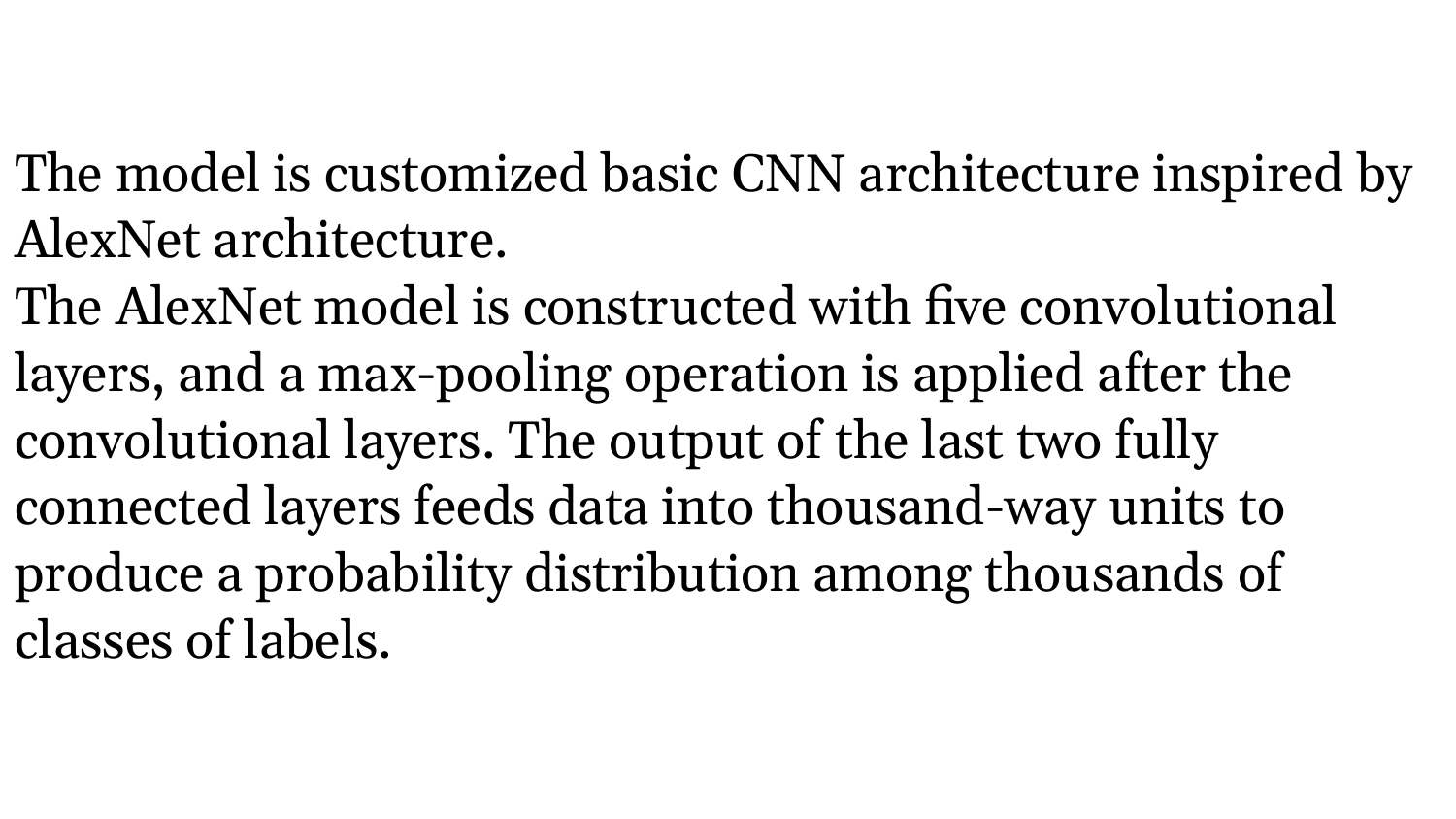

# The model is customized basic CNN architecture inspired by AlexNet architecture.
The AlexNet model is constructed with five convolutional layers, and a max-pooling operation is applied after the convolutional layers. The output of the last two fully connected layers feeds data into thousand-way units to produce a probability distribution among thousands of classes of labels.